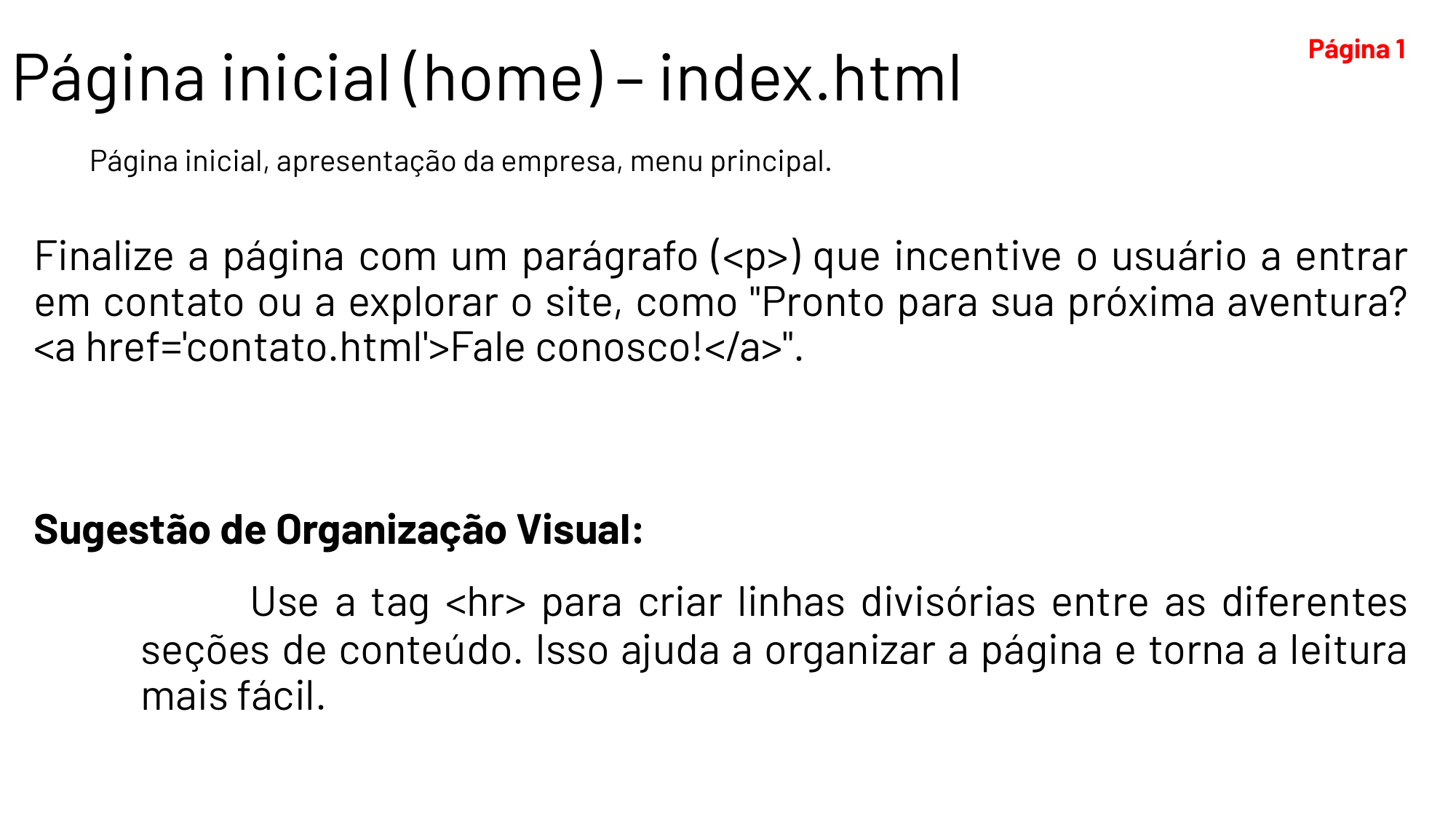

# Página inicial (home) – index.html
Página 1
Página inicial, apresentação da empresa, menu principal.
Finalize a página com um parágrafo (<p>) que incentive o usuário a entrar em contato ou a explorar o site, como "Pronto para sua próxima aventura? <a href='contato.html'>Fale conosco!</a>".

Sugestão de Organização Visual:
	Use a tag <hr> para criar linhas divisórias entre as diferentes seções de conteúdo. Isso ajuda a organizar a página e torna a leitura mais fácil.